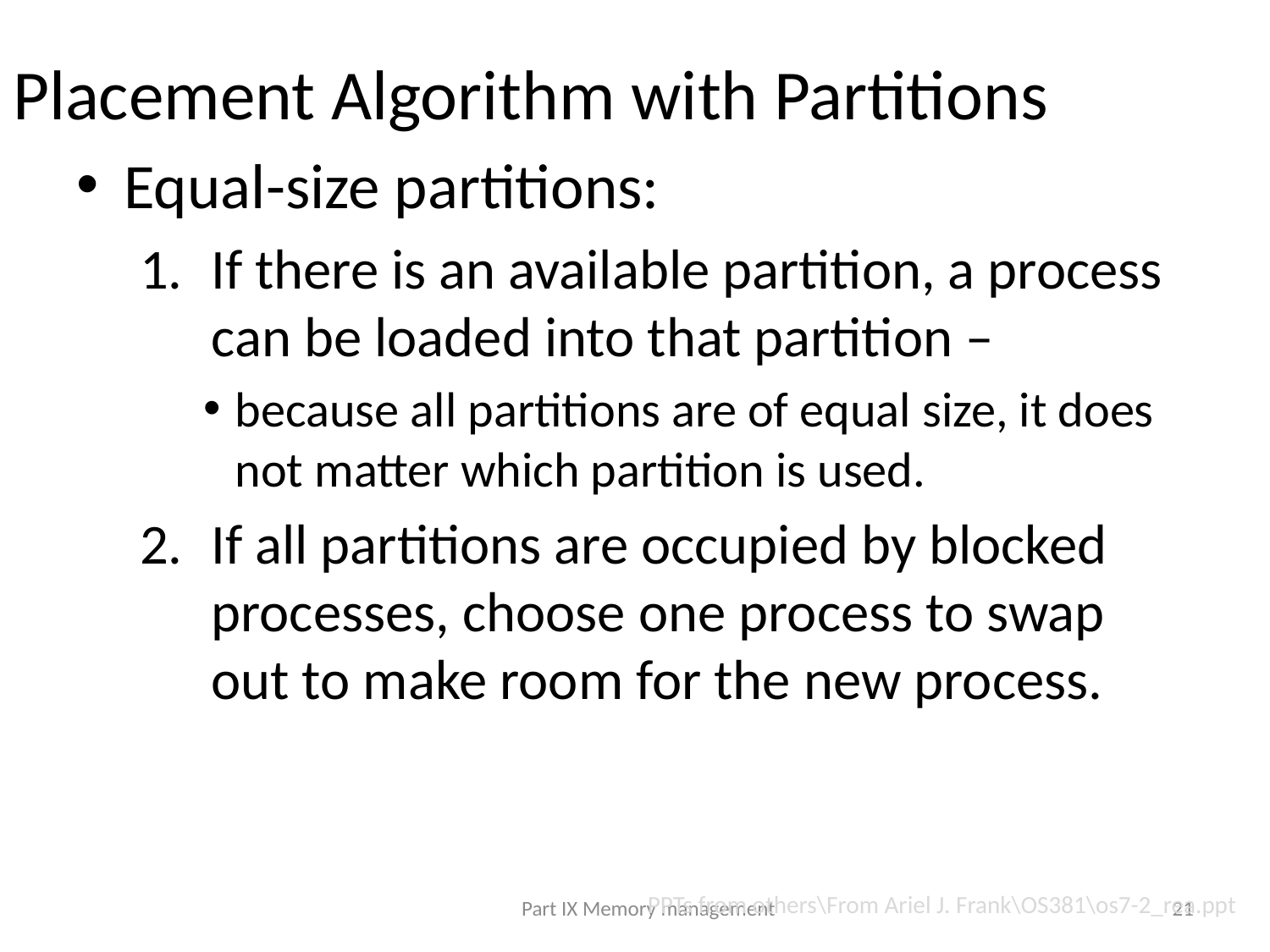

# Placement Algorithm with Partitions
Equal-size partitions:
If there is an available partition, a process can be loaded into that partition –
because all partitions are of equal size, it does not matter which partition is used.
If all partitions are occupied by blocked processes, choose one process to swap out to make room for the new process.
Part IX Memory management
21
PPTs from others\From Ariel J. Frank\OS381\os7-2_rea.ppt